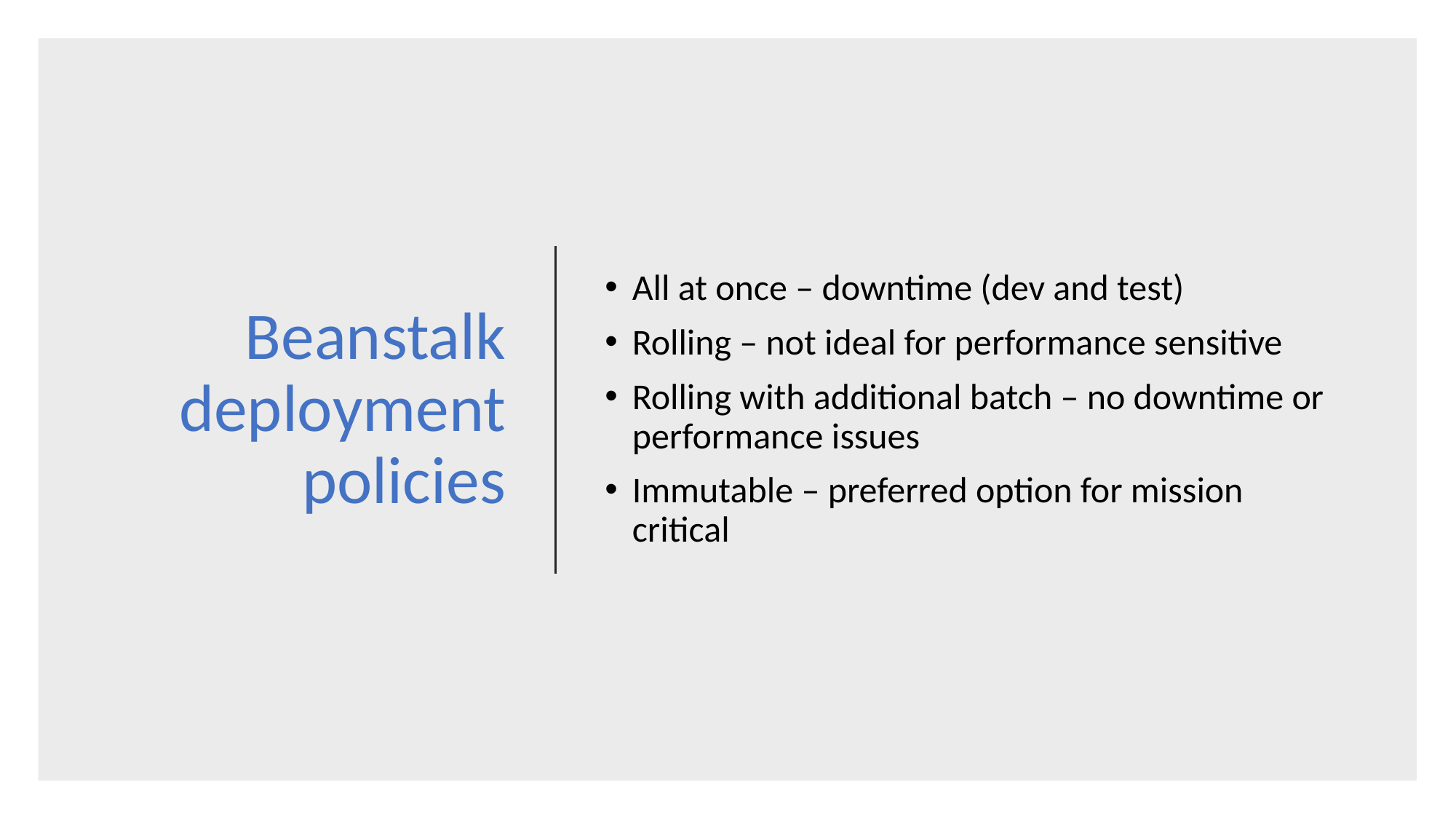

# Beanstalk deployment policies
All at once – downtime (dev and test)
Rolling – not ideal for performance sensitive
Rolling with additional batch – no downtime or performance issues
Immutable – preferred option for mission critical